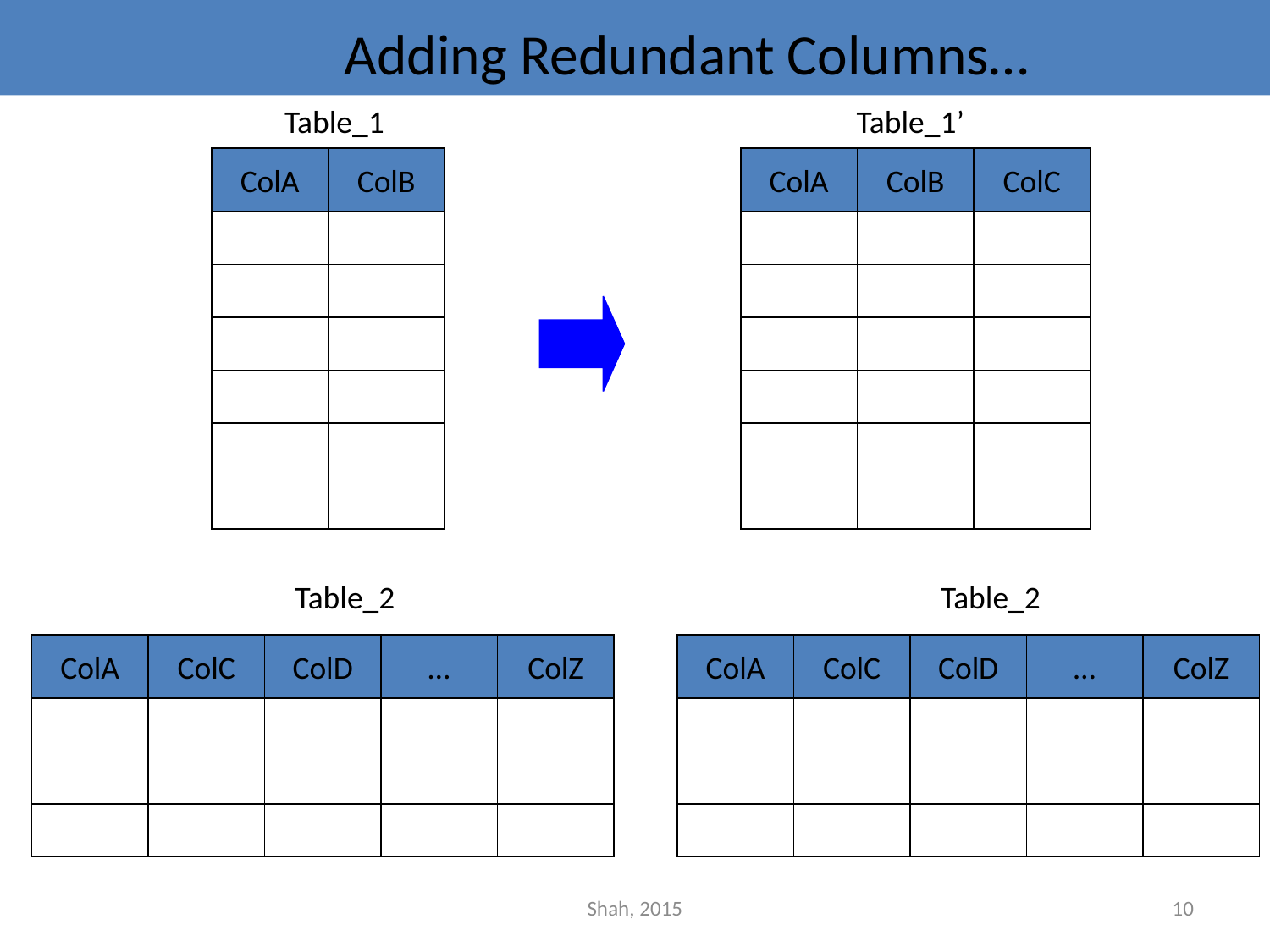

# Adding Redundant Columns…
Table_1
ColA
ColB

Table_1’
ColA
ColB
ColC

Table_2
ColA
ColC
ColD

…
ColZ

Table_2
ColA
ColC
ColD

…
ColZ

Shah, 2015
10